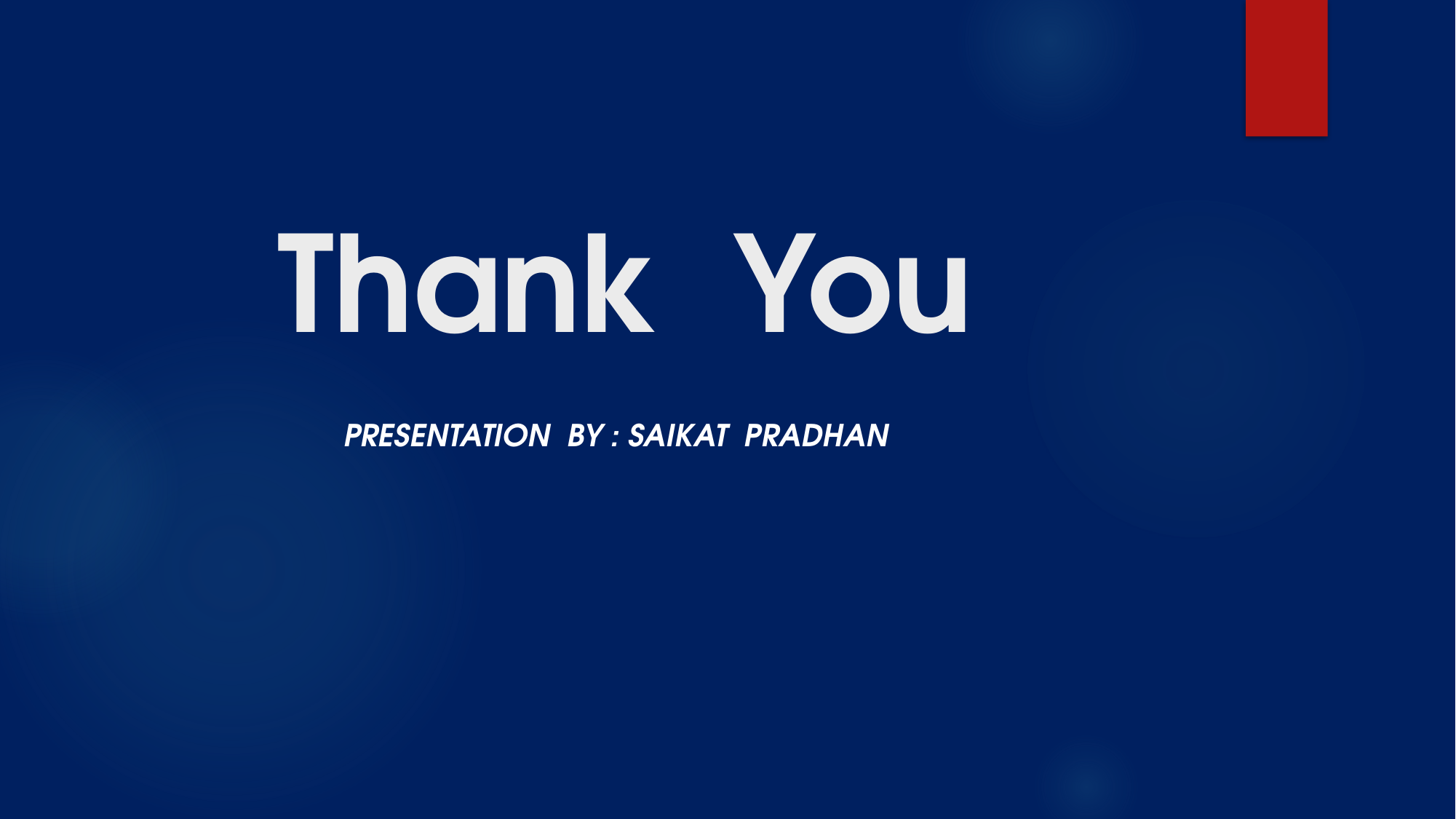

# Thank  You
PRESENTATION  BY : SAIKAT  PRADHAN